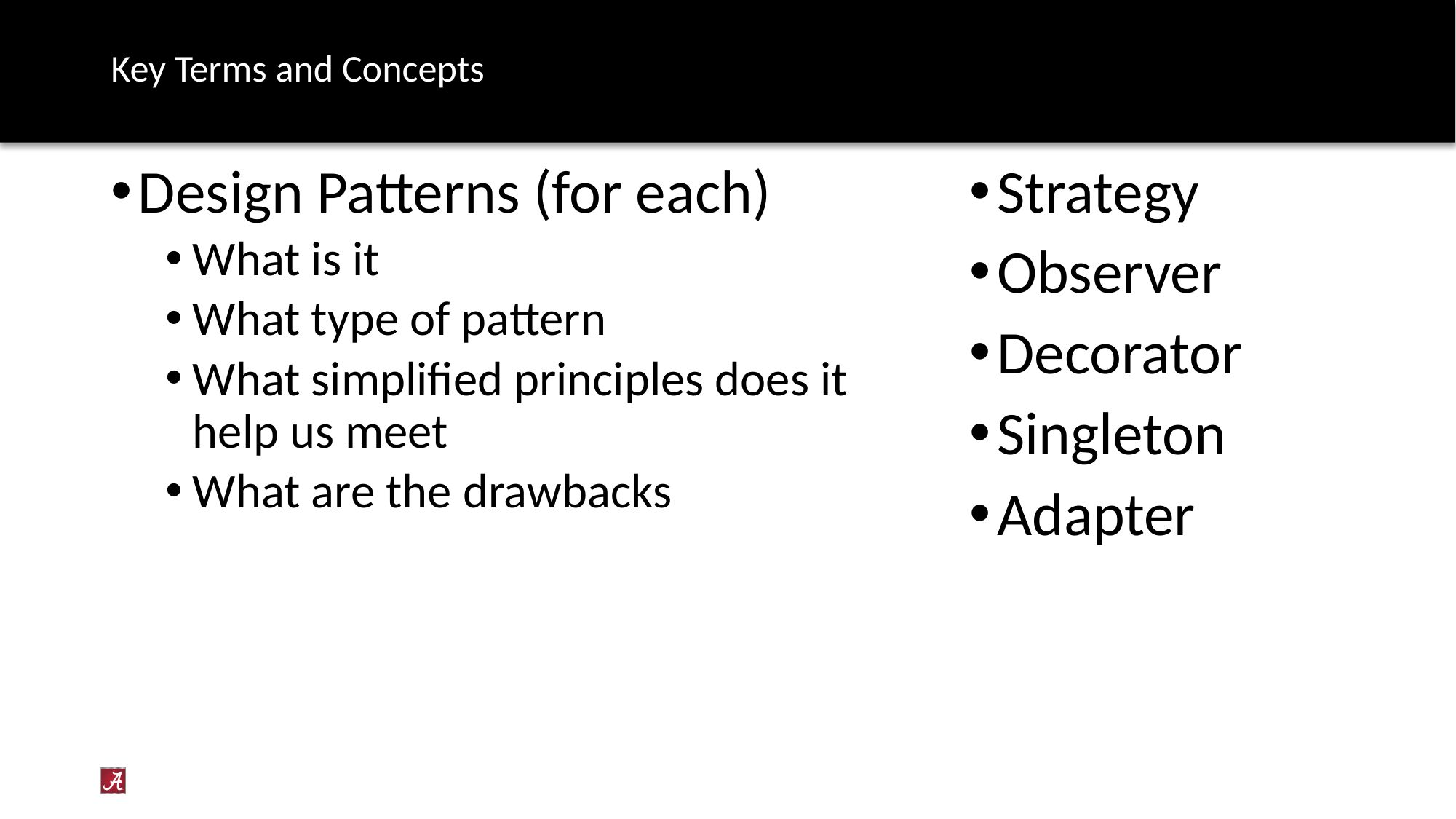

# Key Terms and Concepts
Strategy
Observer
Decorator
Singleton
Adapter
Design Patterns (for each)
What is it
What type of pattern
What simplified principles does it help us meet
What are the drawbacks